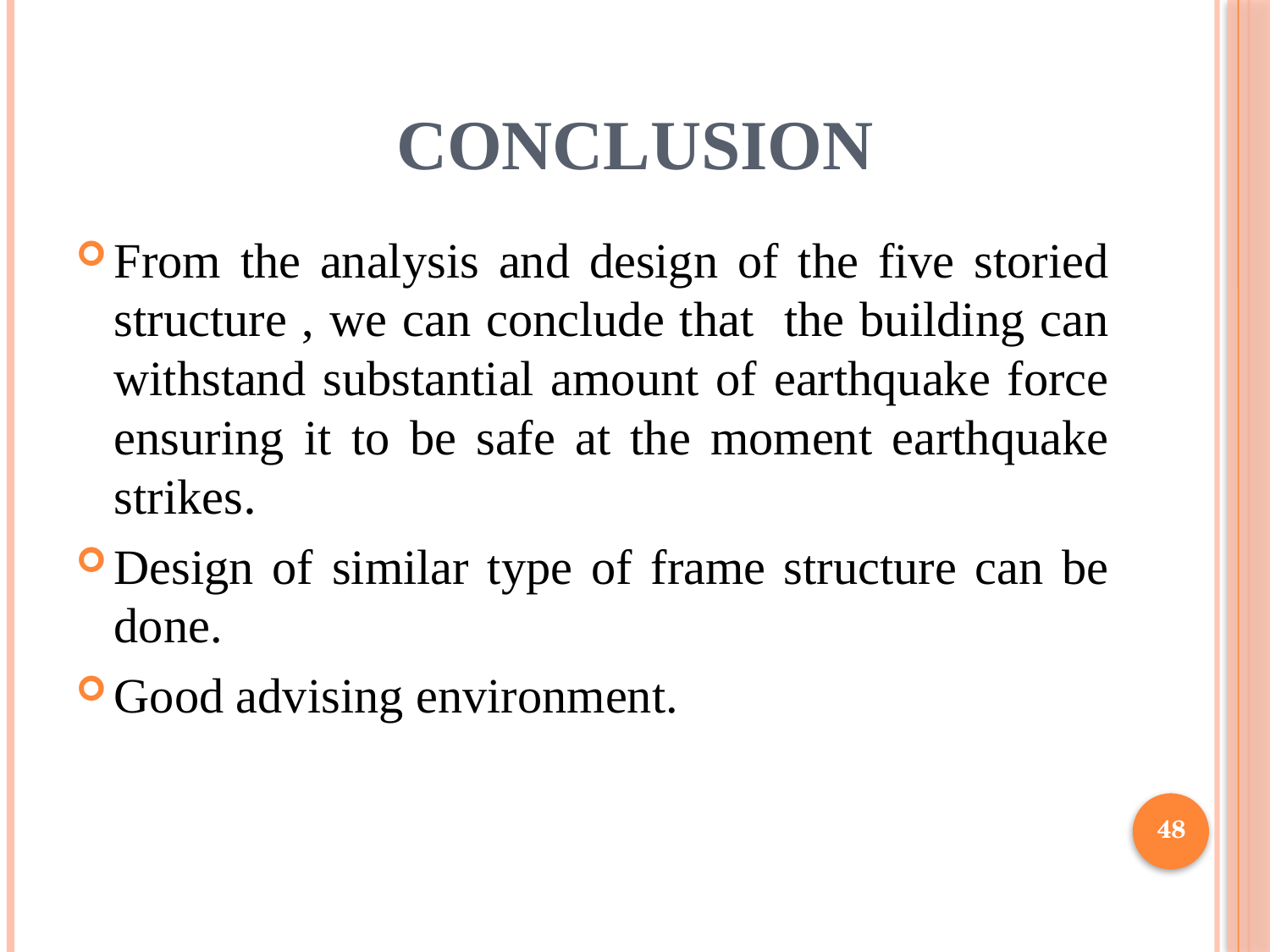

# CONCLUSION
From the analysis and design of the five storied structure , we can conclude that  the building can withstand substantial amount of earthquake force ensuring it to be safe at the moment earthquake strikes.
Design of similar type of frame structure can be done.
Good advising environment.

48